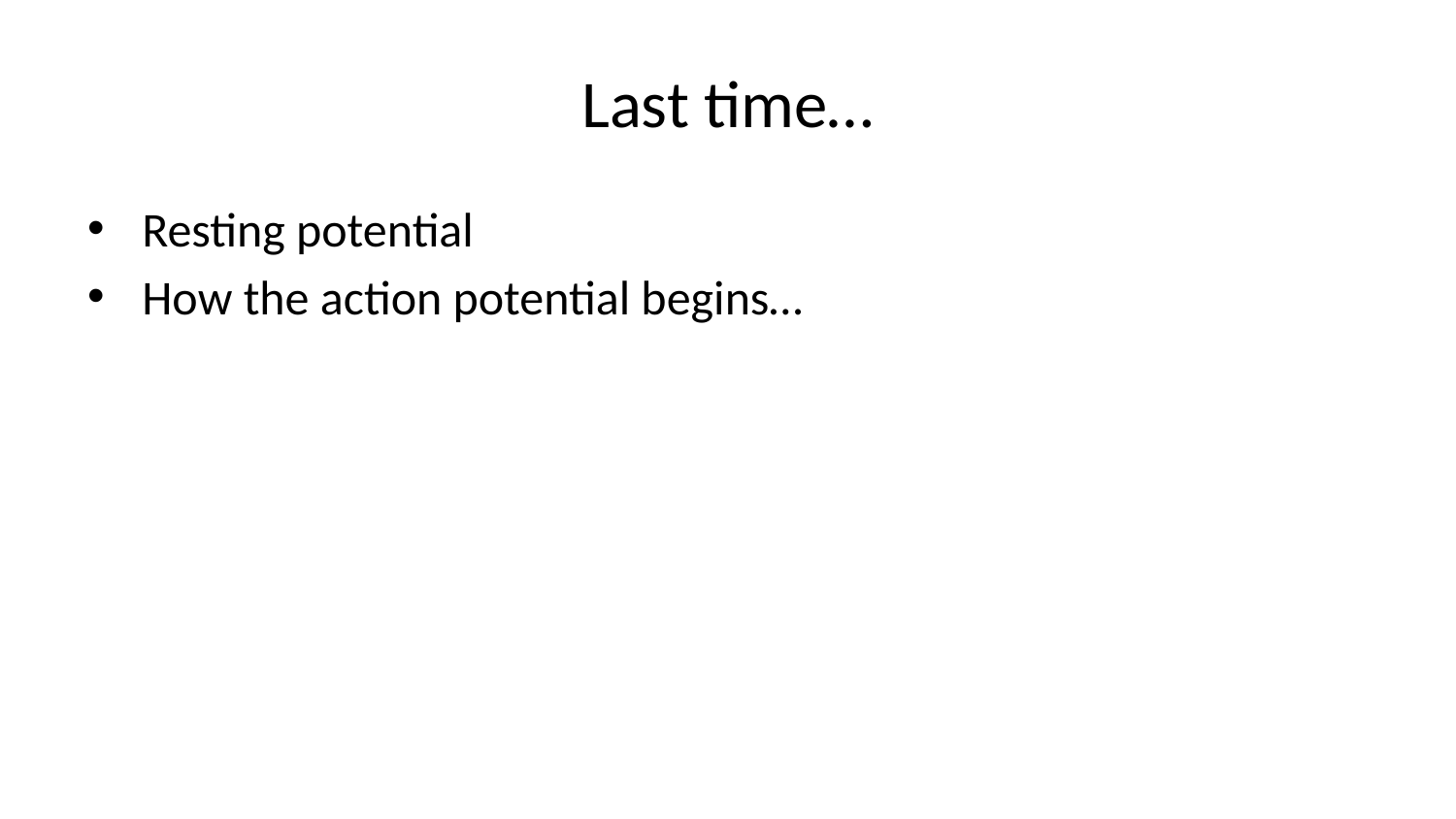

# Last time…
Resting potential
How the action potential begins…